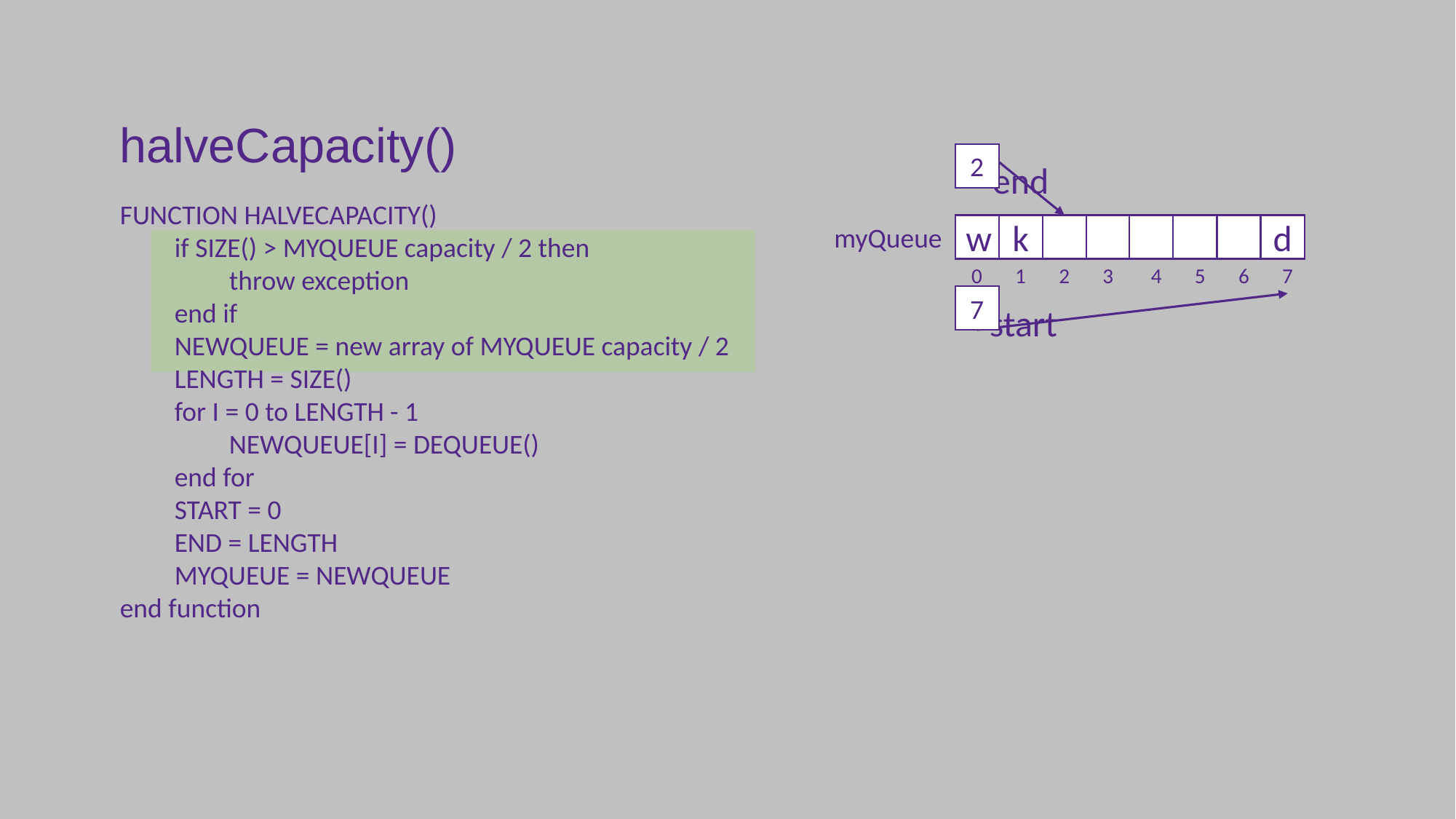

halveCapacity()
d

k
w
2
end
myQueue

6
7
3
4
5
2
1
0
7
start
FUNCTION HALVECAPACITY()
	if SIZE() > MYQUEUE capacity / 2 then
		throw exception
	end if
	NEWQUEUE = new array of MYQUEUE capacity / 2
	LENGTH = SIZE()
	for I = 0 to LENGTH - 1
		NEWQUEUE[I] = DEQUEUE()
	end for
	START = 0
	END = LENGTH
	MYQUEUE = NEWQUEUE
end function